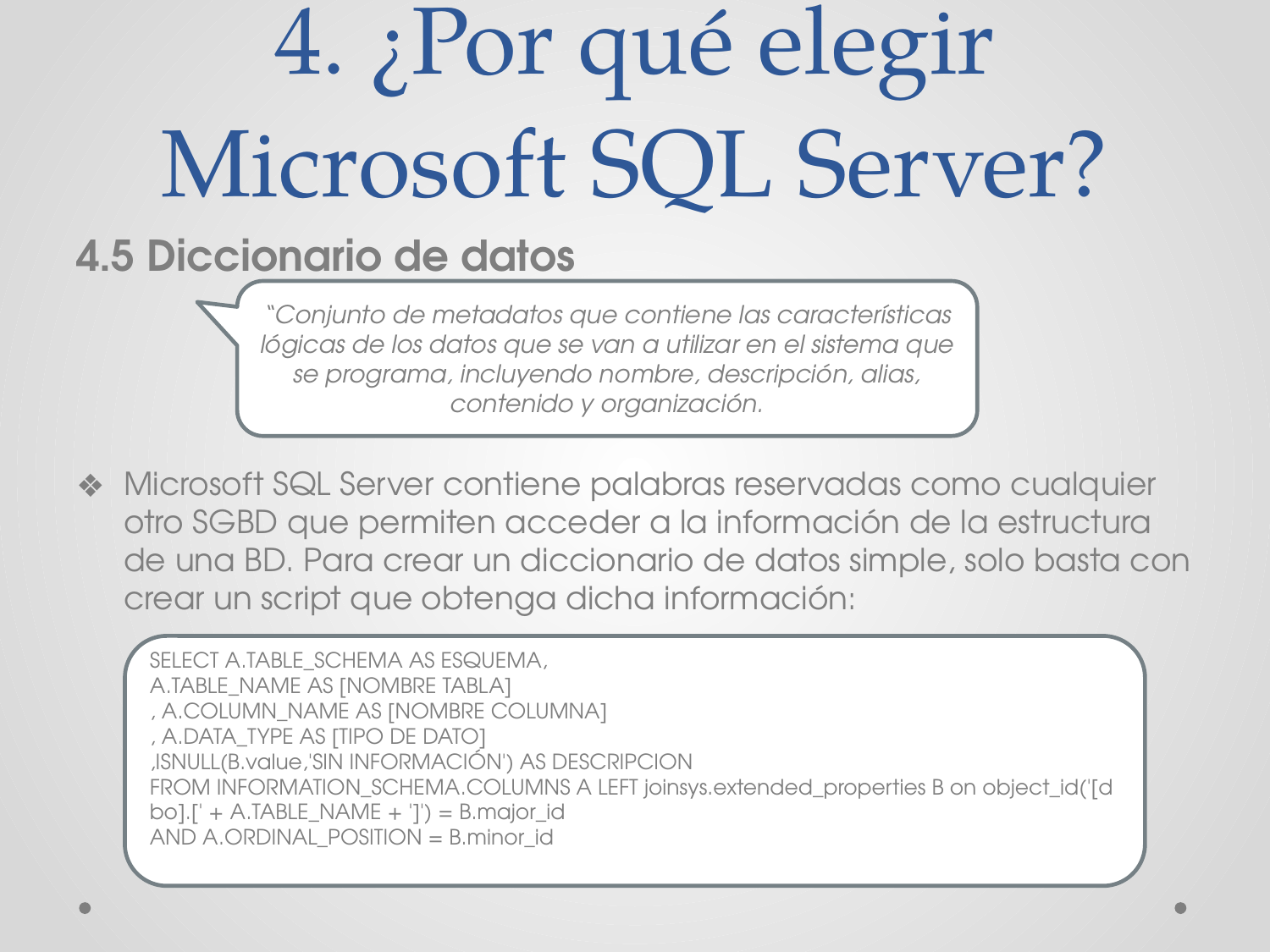

# 4. ¿Por qué elegir Microsoft SQL Server?
4.5 Diccionario de datos

Microsoft SQL Server contiene palabras reservadas como cualquier otro SGBD que permiten acceder a la información de la estructura de una BD. Para crear un diccionario de datos simple, solo basta con crear un script que obtenga dicha información:

“Conjunto de metadatos que contiene las características lógicas de los datos que se van a utilizar en el sistema que se programa, incluyendo nombre, descripción, alias, contenido y organización.
SELECT A.TABLE_SCHEMA AS ESQUEMA,
A.TABLE_NAME AS [NOMBRE TABLA]
, A.COLUMN_NAME AS [NOMBRE COLUMNA]
, A.DATA_TYPE AS [TIPO DE DATO]
,ISNULL(B.value,'SIN INFORMACIÓN') AS DESCRIPCION
FROM INFORMATION_SCHEMA.COLUMNS A LEFT joinsys.extended_properties B on object_id('[dbo].[' + A.TABLE_NAME + ']') = B.major_id
AND A.ORDINAL_POSITION = B.minor_id